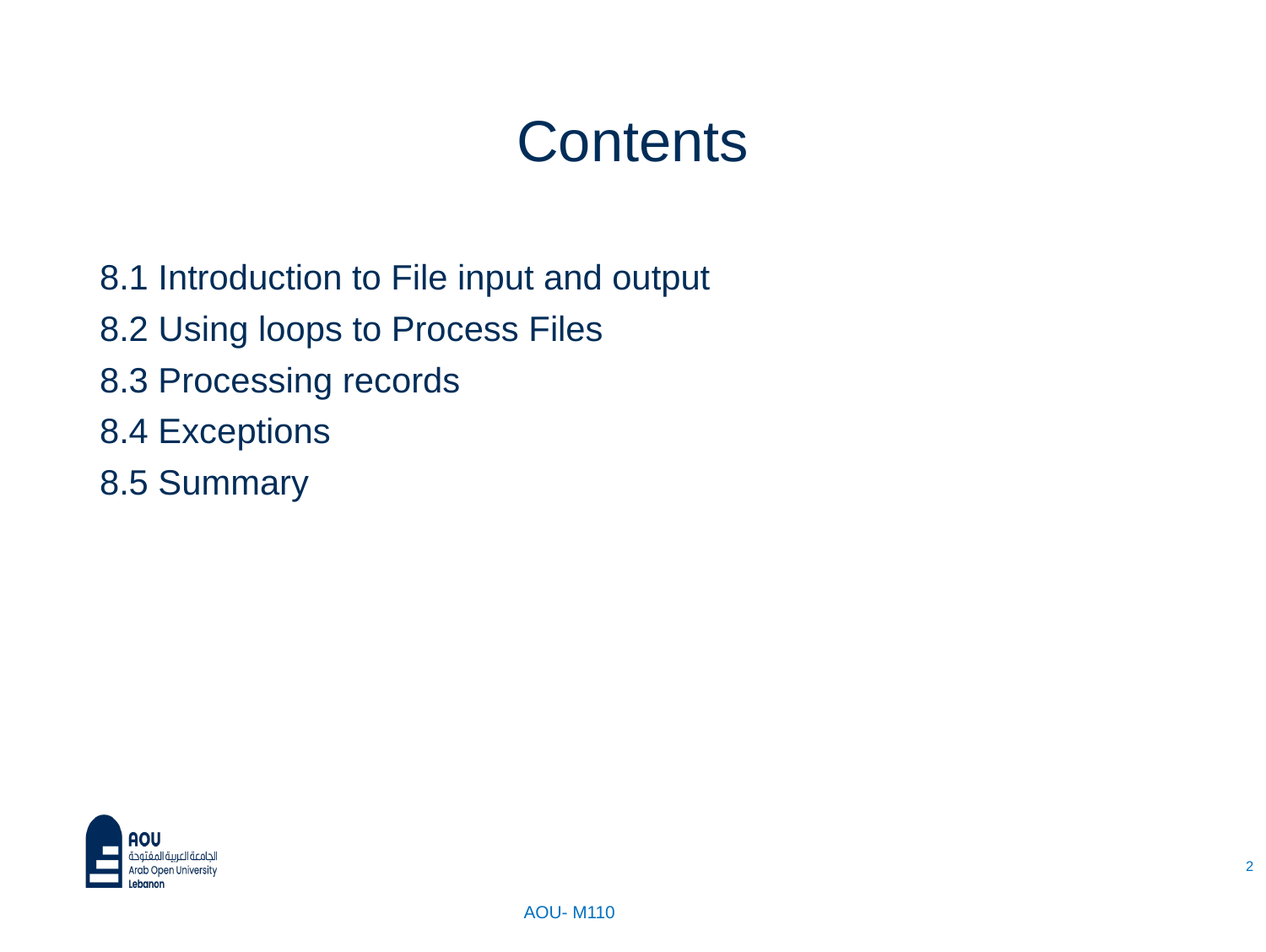

# Contents
8.1 Introduction to File input and output
8.2 Using loops to Process Files
8.3 Processing records
8.4 Exceptions
8.5 Summary
2
AOU- M110